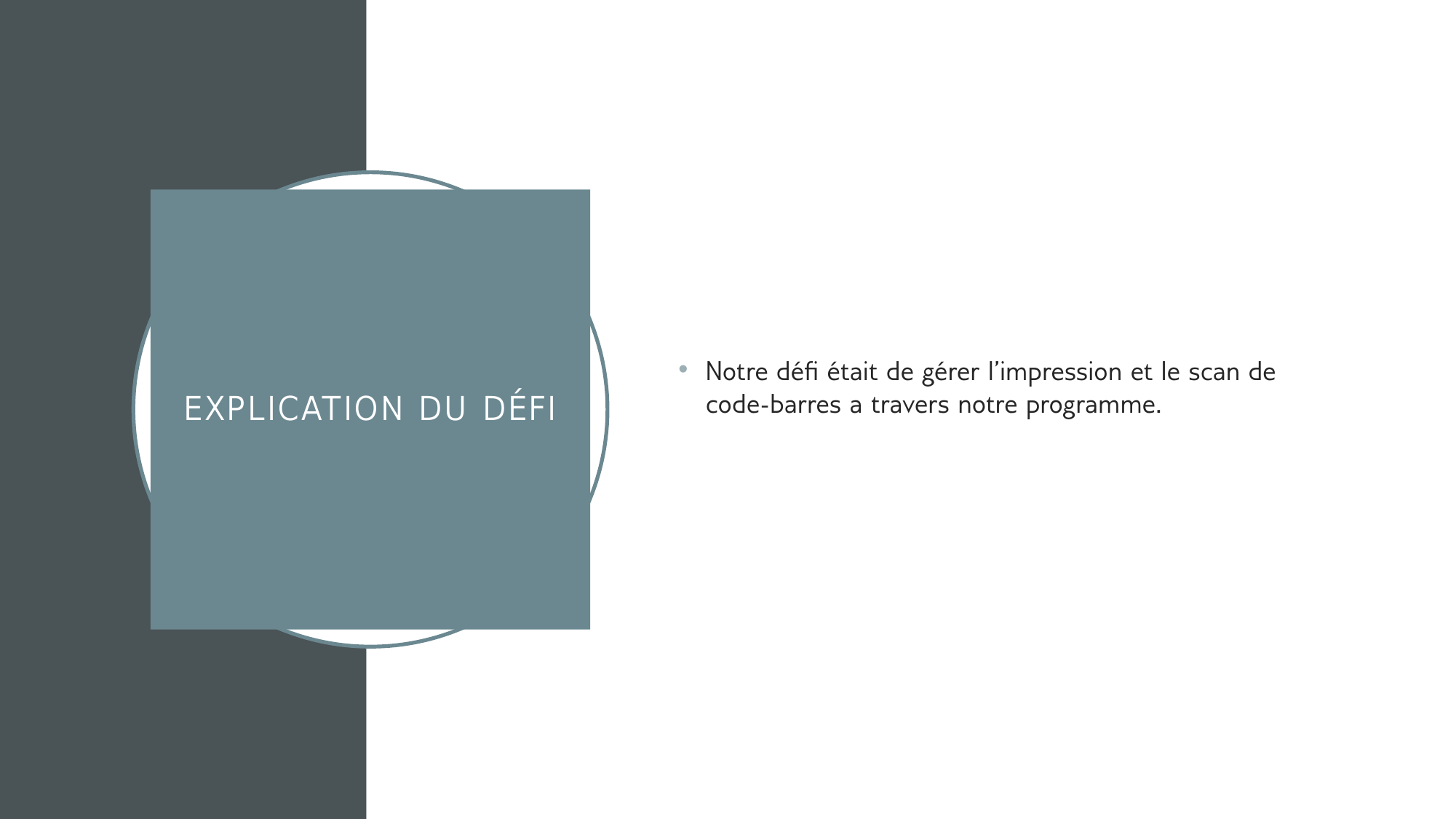

Notre défi était de gérer l’impression et le scan de code-barres a travers notre programme.

# Explication du défi